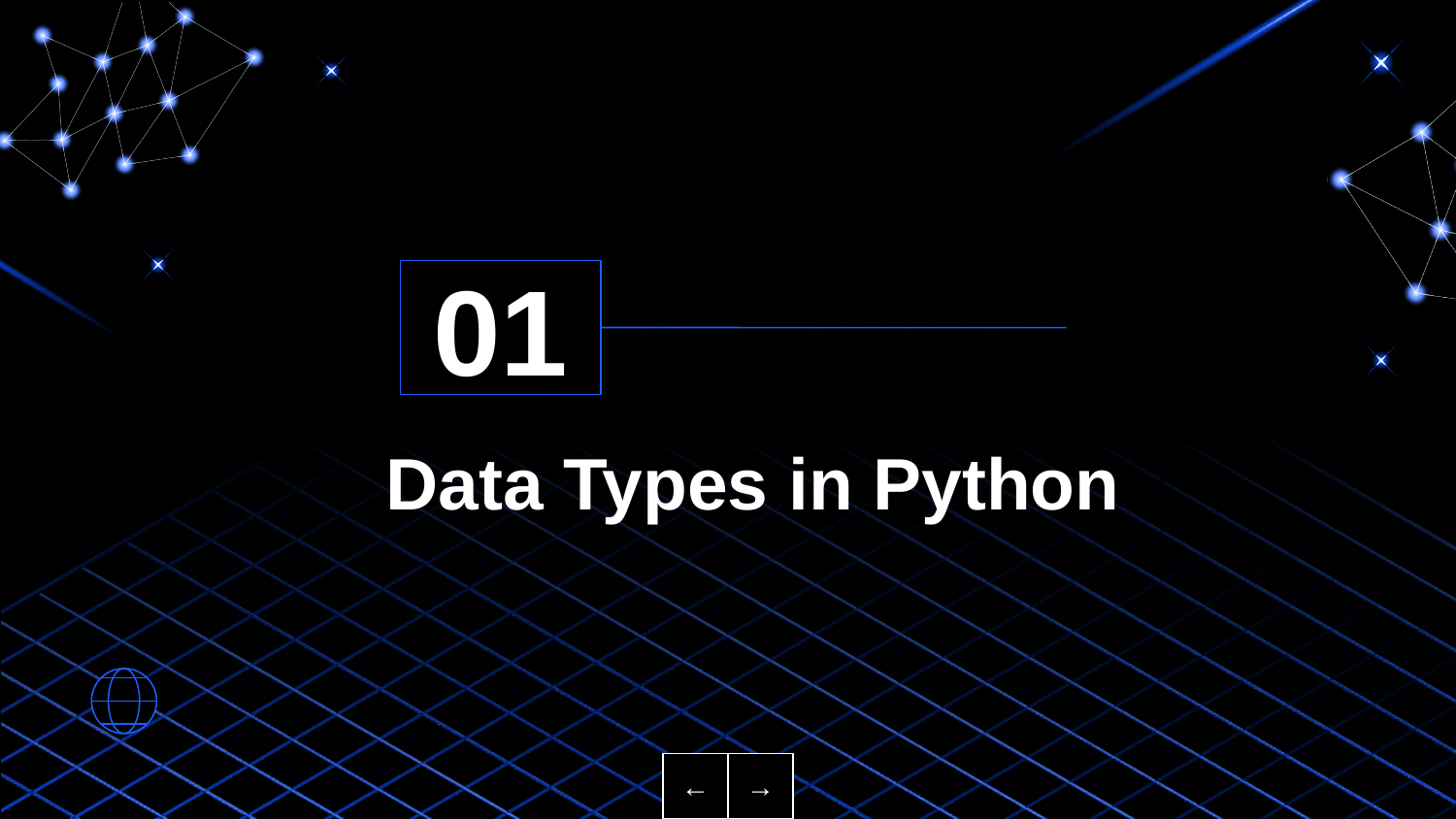

5G
01
# Data Types in Python

←
→